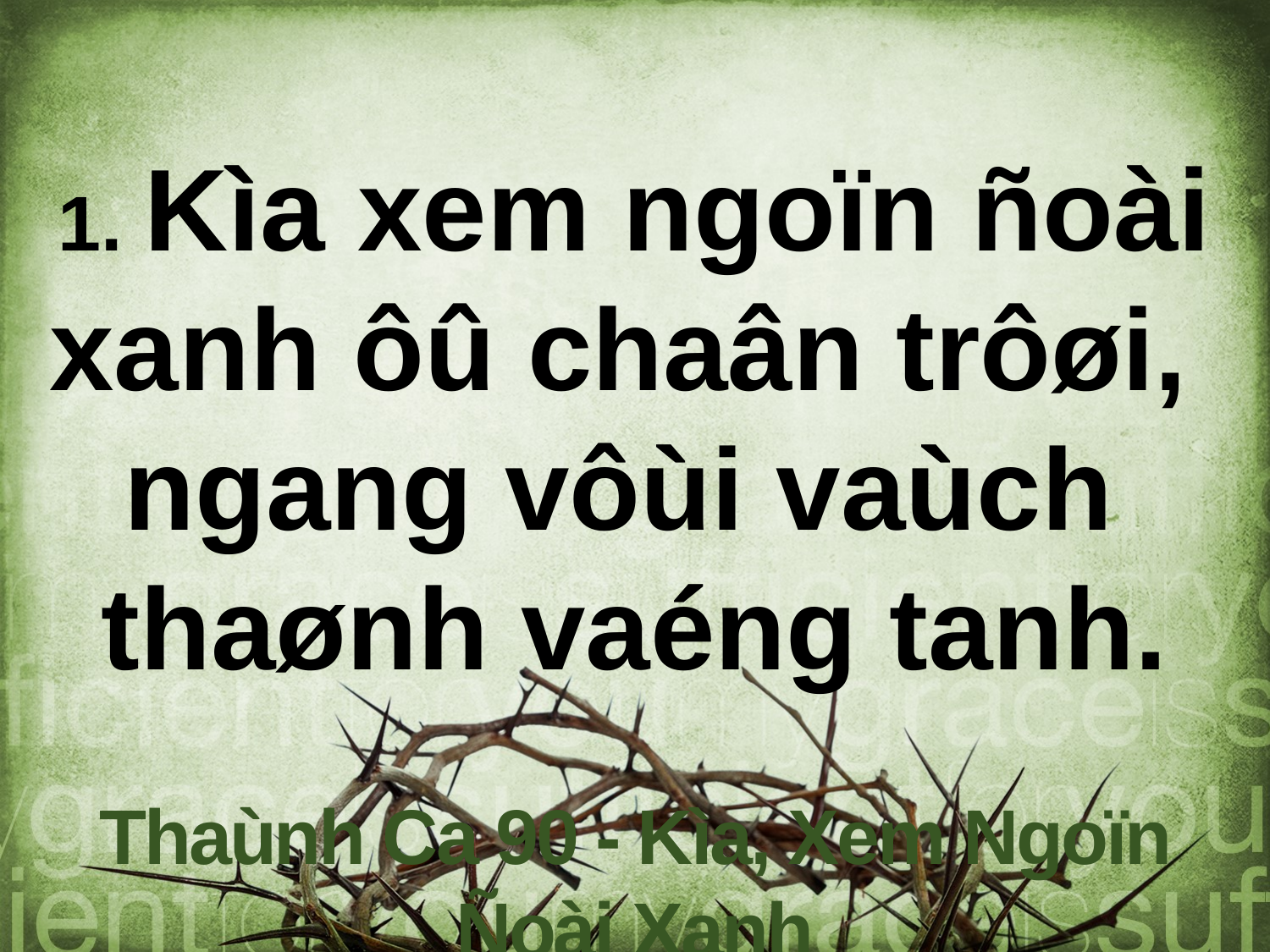

1. Kìa xem ngoïn ñoài xanh ôû chaân trôøi,
ngang vôùi vaùch
thaønh vaéng tanh.
Thaùnh Ca 90 - Kìa, Xem Ngoïn Ñoài Xanh